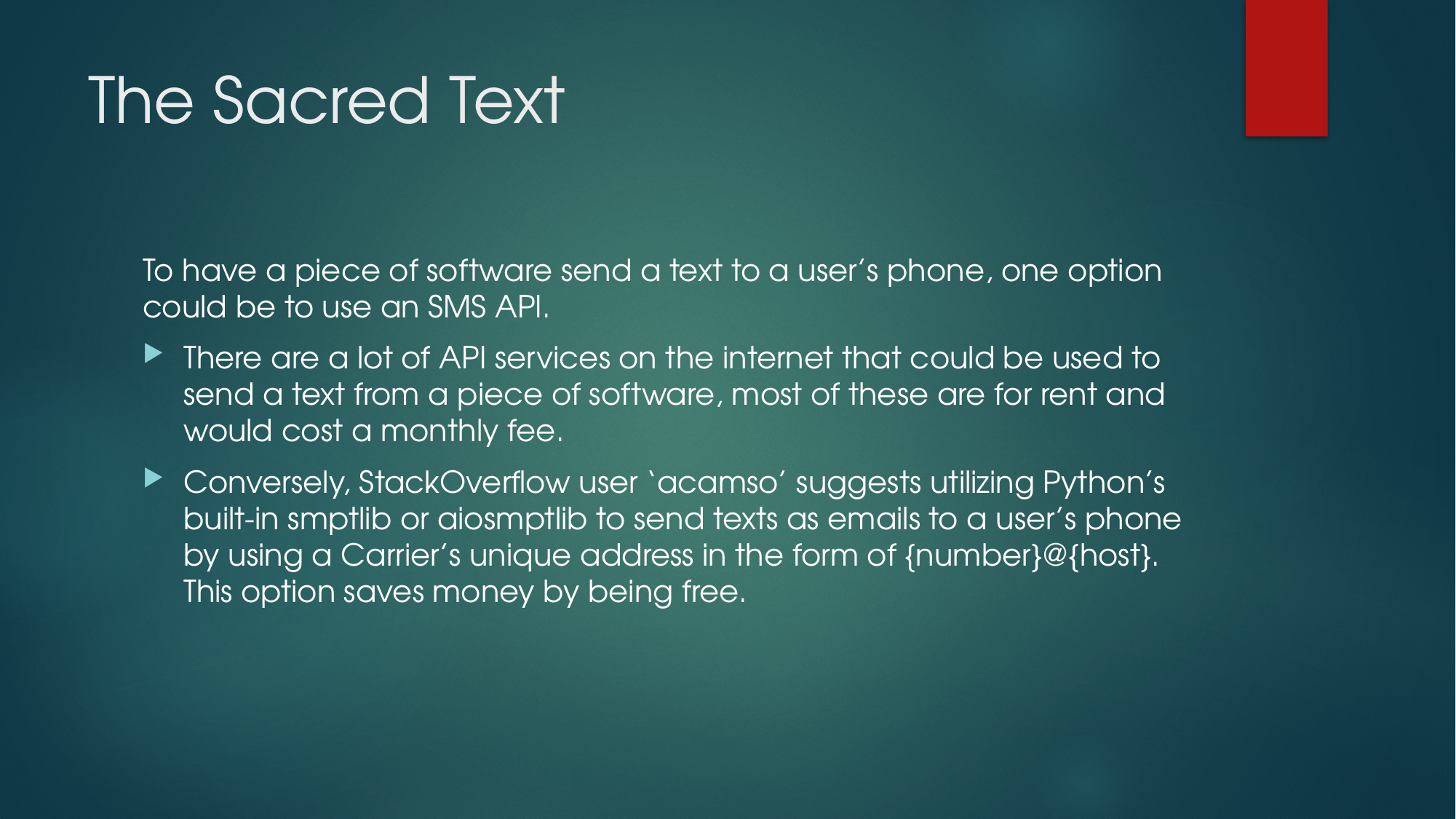

# The Sacred Text
To have a piece of software send a text to a user’s phone, one option could be to use an SMS API.
There are a lot of API services on the internet that could be used to send a text from a piece of software, most of these are for rent and would cost a monthly fee.
Conversely, StackOverflow user ‘acamso’ suggests utilizing Python’s built-in smptlib or aiosmptlib to send texts as emails to a user’s phone by using a Carrier’s unique address in the form of {number}@{host}. This option saves money by being free.